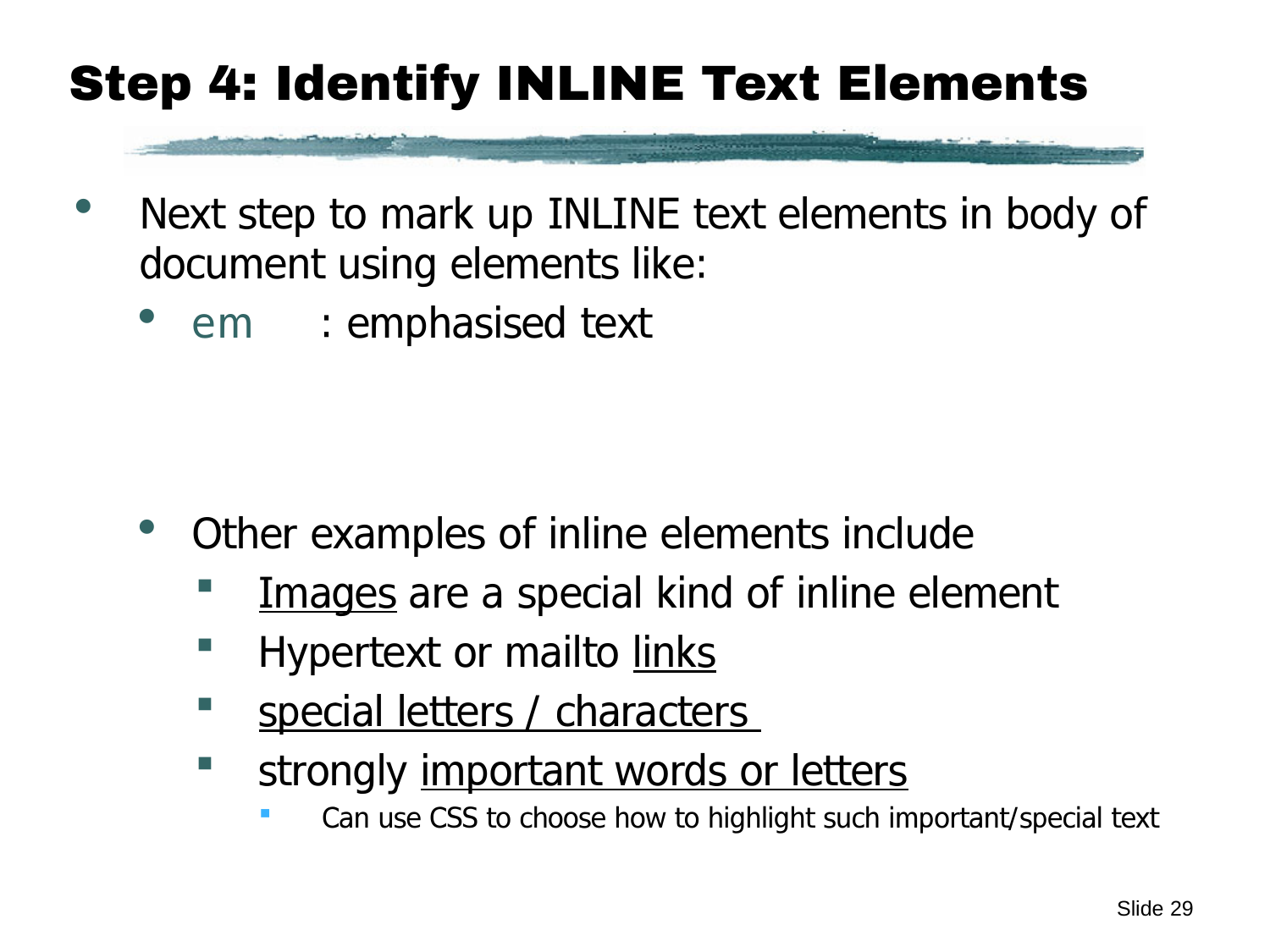

# Step 4: Identify INLINE Text Elements
Next step to mark up INLINE text elements in body of document using elements like:
em	: emphasised text

Other examples of inline elements include
Images are a special kind of inline element
Hypertext or mailto links
special letters / characters
strongly important words or letters
Can use CSS to choose how to highlight such important/special text

Slide 29